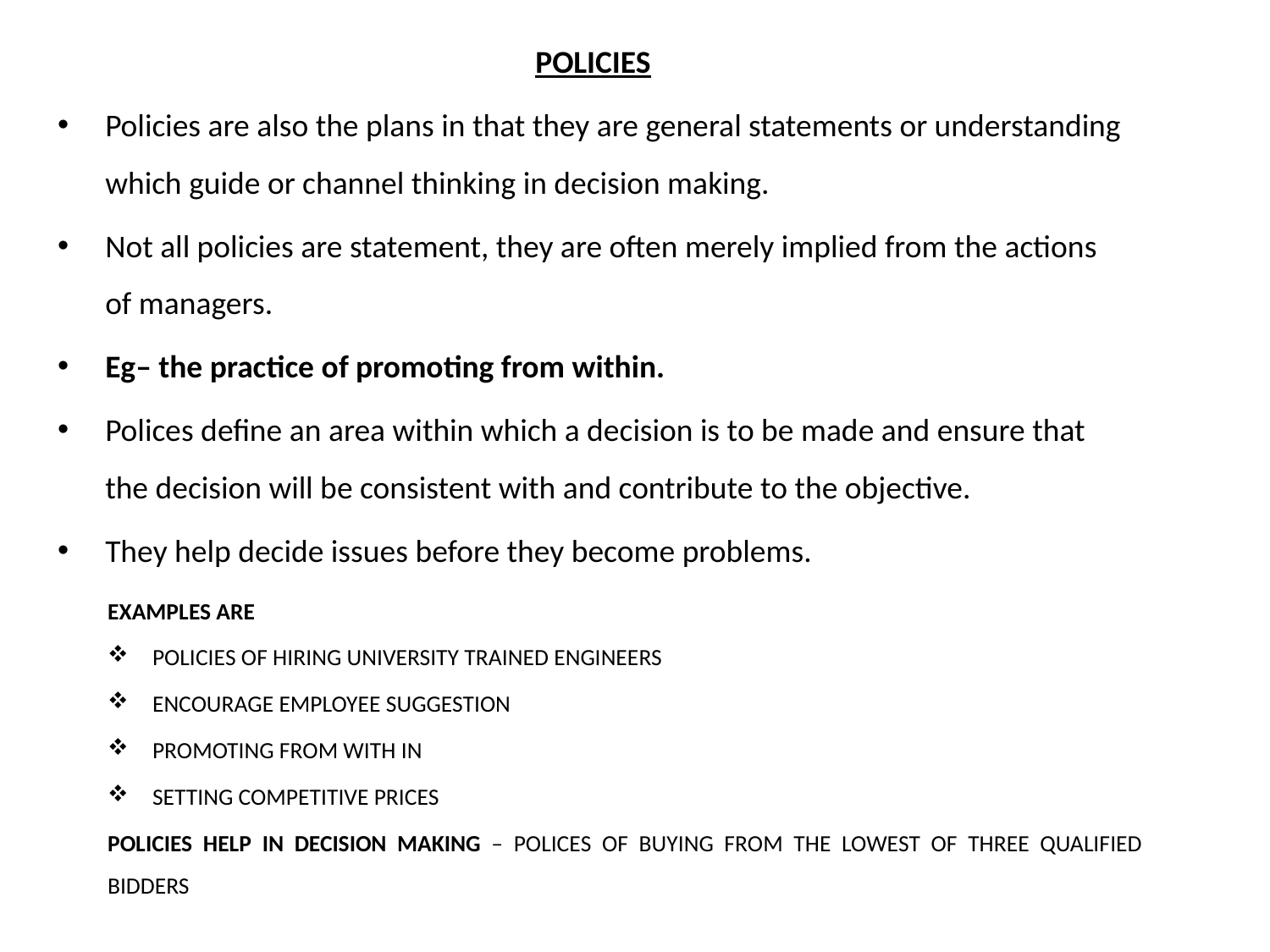

POLICIES
Policies are also the plans in that they are general statements or understanding which guide or channel thinking in decision making.
Not all policies are statement, they are often merely implied from the actions of managers.
Eg– the practice of promoting from within.
Polices define an area within which a decision is to be made and ensure that the decision will be consistent with and contribute to the objective.
They help decide issues before they become problems.

EXAMPLES ARE
POLICIES OF HIRING UNIVERSITY TRAINED ENGINEERS
ENCOURAGE EMPLOYEE SUGGESTION
PROMOTING FROM WITH IN
SETTING COMPETITIVE PRICES
POLICIES HELP IN DECISION MAKING – POLICES OF BUYING FROM THE LOWEST OF THREE QUALIFIED BIDDERS